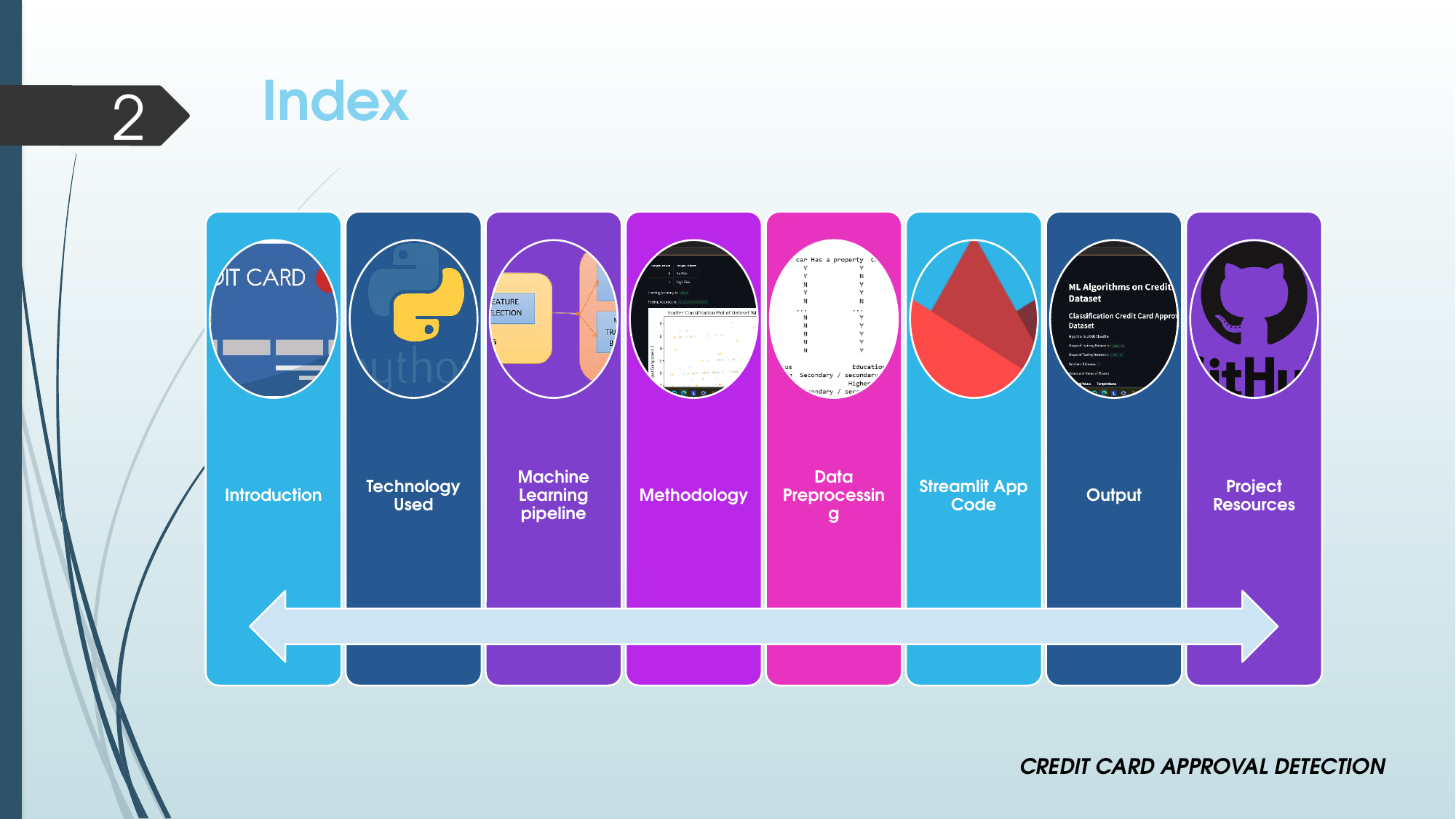

Index
2
Introduction
Technology Used
Machine Learning pipeline
Methodology
Data Preprocessing
Streamlit App Code
Output
Project Resources
CREDIT CARD APPROVAL DETECTION